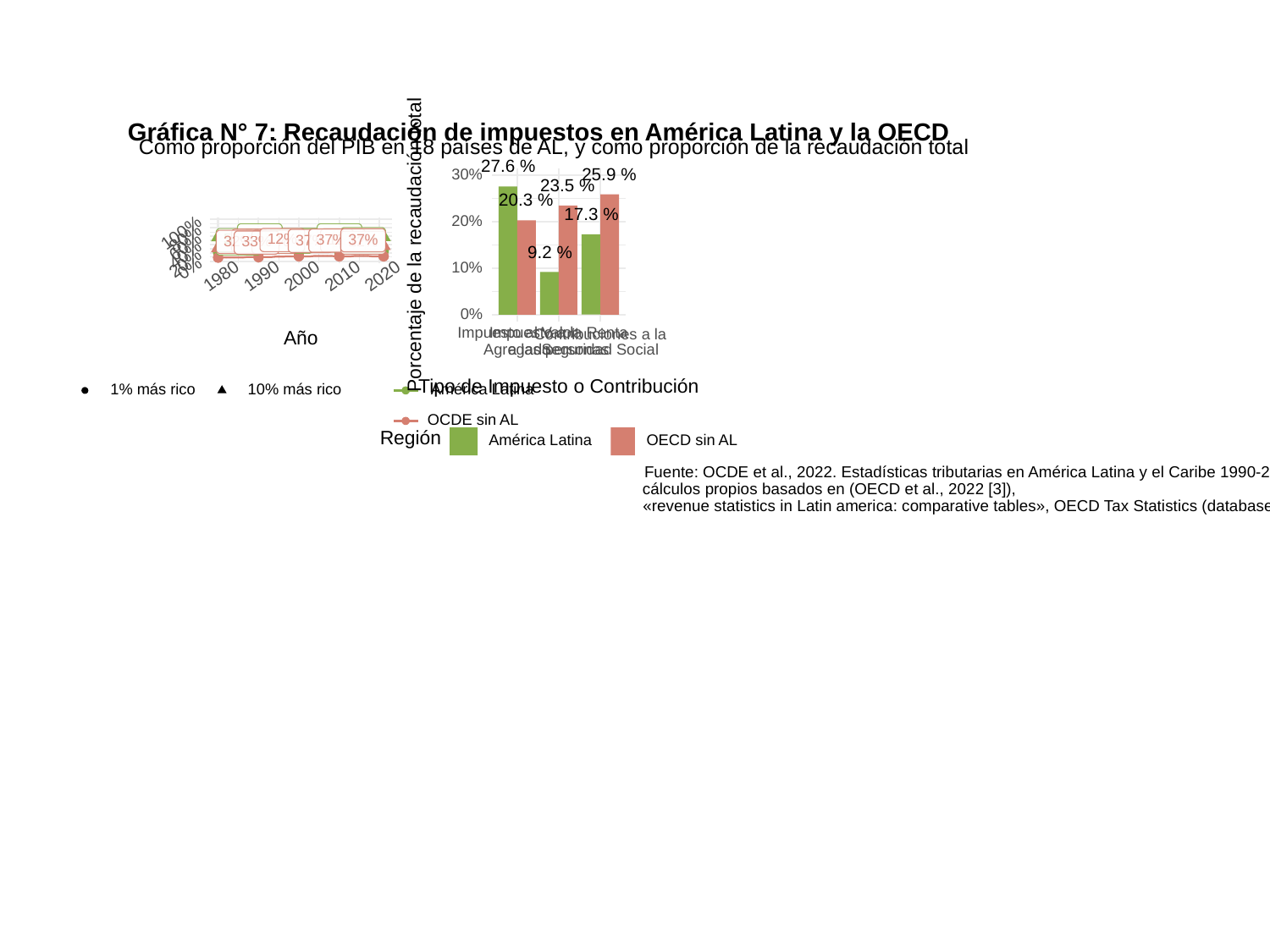

Gráfica N° 7: Recaudación de impuestos en América Latina y la OECD

Como proporción del PIB en 18 países de AL, y como proporción de la recaudación total
27.6 %

25.9 %
30%

23.5 %

20.3 %

17.3 %
20%

100%

58%
59%

80%
58%

12%
24%
58%
58%
37%
12%
21%
37%
9%
37%

Porcentaje de la recaudación total

25%

21%

32%
10%

33%
12%

21%

60%

9.2 %

40%

20%

10%
0%

1980
1990
2000
2010
2020

0%

Impuesto al Valor
Impuesto a la Renta
Contribuciones a la
Año
Agregado
Seguridad Social
a las personas

Tipo de Impuesto o Contribución
1% más rico
10% más rico
América Latina

OCDE sin AL

Región
América Latina
OECD sin AL
Fuente: OCDE et al., 2022. Estadísticas tributarias en América Latina y el Caribe 1990-2020
cálculos propios basados en (OECD et al., 2022 [3]),
«revenue statistics in Latin america: comparative tables», OECD Tax Statistics (database)